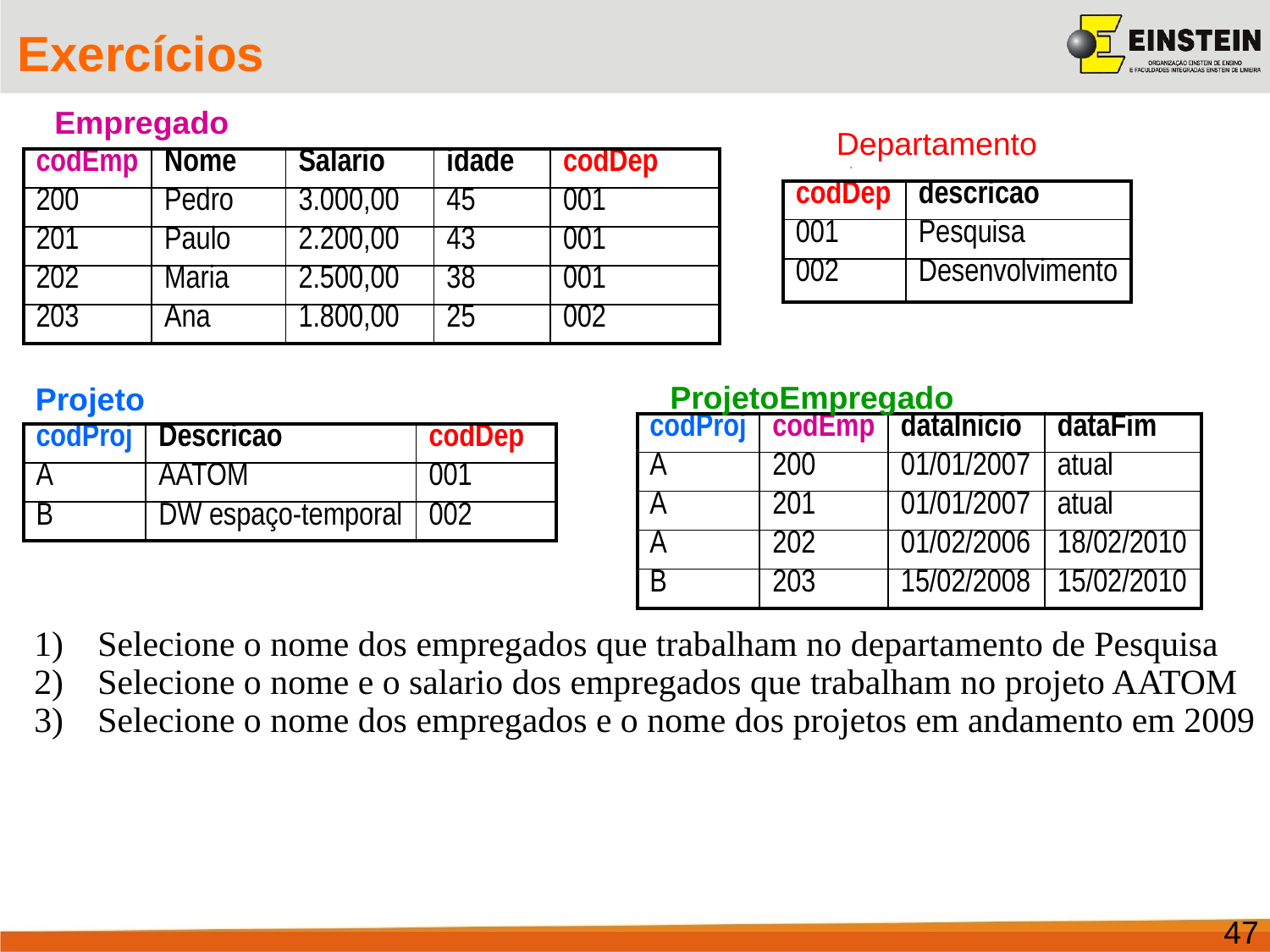

Exercícios
Empregado
Departamento
| codEmp | Nome | Salario | idade | codDep |
| --- | --- | --- | --- | --- |
| 200 | Pedro | 3.000,00 | 45 | 001 |
| 201 | Paulo | 2.200,00 | 43 | 001 |
| 202 | Maria | 2.500,00 | 38 | 001 |
| 203 | Ana | 1.800,00 | 25 | 002 |
| codDep | descricao |
| --- | --- |
| 001 | Pesquisa |
| 002 | Desenvolvimento |
ProjetoEmpregado
Projeto
| codProj | codEmp | dataInicio | dataFim |
| --- | --- | --- | --- |
| A | 200 | 01/01/2007 | atual |
| A | 201 | 01/01/2007 | atual |
| A | 202 | 01/02/2006 | 18/02/2010 |
| B | 203 | 15/02/2008 | 15/02/2010 |
| codProj | Descricao | codDep |
| --- | --- | --- |
| A | AATOM | 001 |
| B | DW espaço-temporal | 002 |
Selecione o nome dos empregados que trabalham no departamento de Pesquisa
Selecione o nome e o salario dos empregados que trabalham no projeto AATOM
Selecione o nome dos empregados e o nome dos projetos em andamento em 2009

47